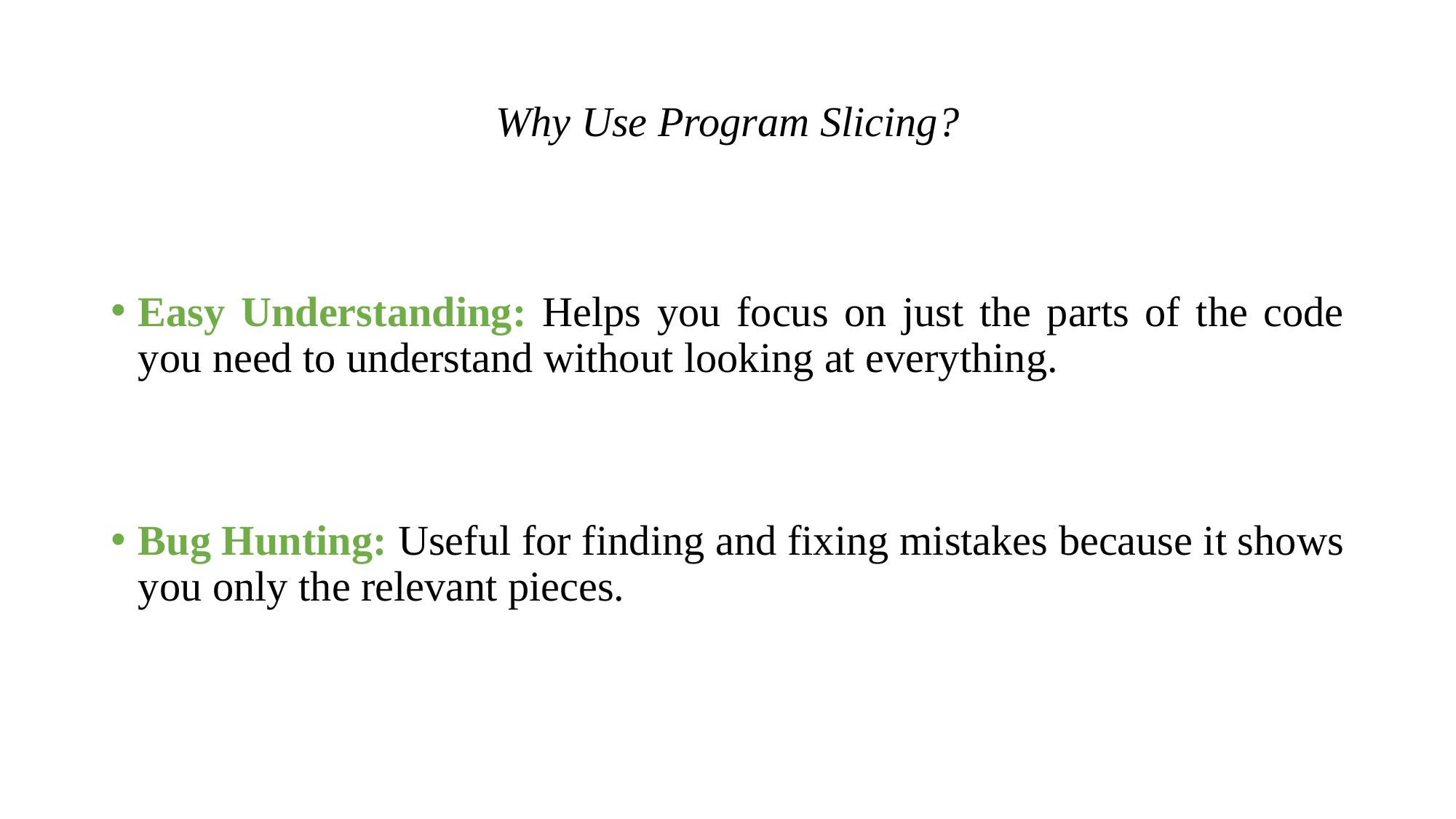

# Why Use Program Slicing?

Easy Understanding: Helps you focus on just the parts of the code you need to understand without looking at everything.

Bug Hunting: Useful for finding and fixing mistakes because it shows you only the relevant pieces.